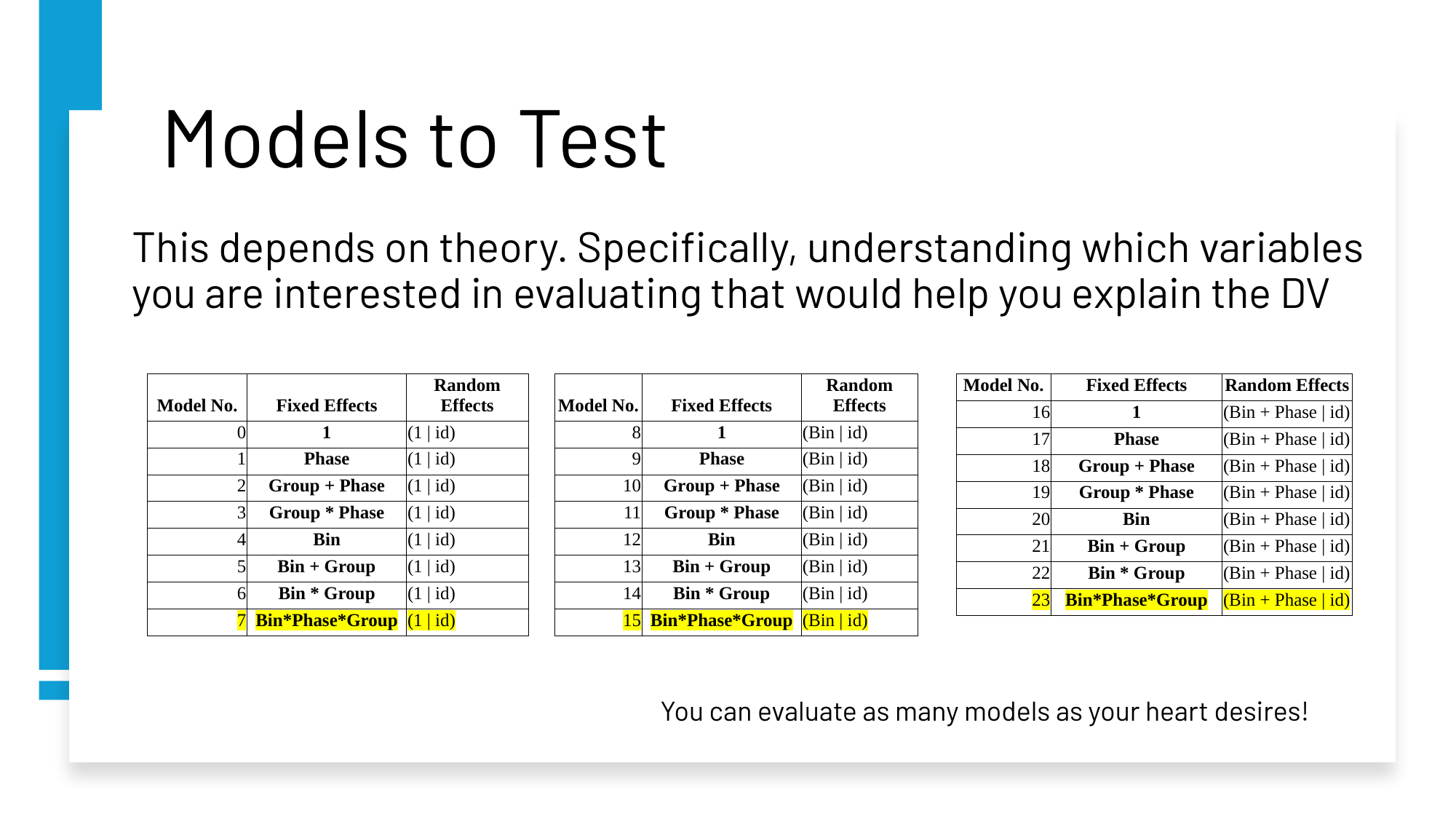

# Models to Test

This depends on theory. Specifically, understanding which variables you are interested in evaluating that would help you explain the DV

| Model No. | Fixed Effects | Random Effects |
| --- | --- | --- |
| 0 | 1 | (1 | id) |
| 1 | Phase | (1 | id) |
| 2 | Group + Phase | (1 | id) |
| 3 | Group \* Phase | (1 | id) |
| 4 | Bin | (1 | id) |
| 5 | Bin + Group | (1 | id) |
| 6 | Bin \* Group | (1 | id) |
| 7 | Bin\*Phase\*Group | (1 | id) |
| Model No. | Fixed Effects | Random Effects |
| --- | --- | --- |
| 8 | 1 | (Bin | id) |
| 9 | Phase | (Bin | id) |
| 10 | Group + Phase | (Bin | id) |
| 11 | Group \* Phase | (Bin | id) |
| 12 | Bin | (Bin | id) |
| 13 | Bin + Group | (Bin | id) |
| 14 | Bin \* Group | (Bin | id) |
| 15 | Bin\*Phase\*Group | (Bin | id) |
| Model No. | Fixed Effects | Random Effects |
| --- | --- | --- |
| 16 | 1 | (Bin + Phase | id) |
| 17 | Phase | (Bin + Phase | id) |
| 18 | Group + Phase | (Bin + Phase | id) |
| 19 | Group \* Phase | (Bin + Phase | id) |
| 20 | Bin | (Bin + Phase | id) |
| 21 | Bin + Group | (Bin + Phase | id) |
| 22 | Bin \* Group | (Bin + Phase | id) |
| 23 | Bin\*Phase\*Group | (Bin + Phase | id) |
You can evaluate as many models as your heart desires!